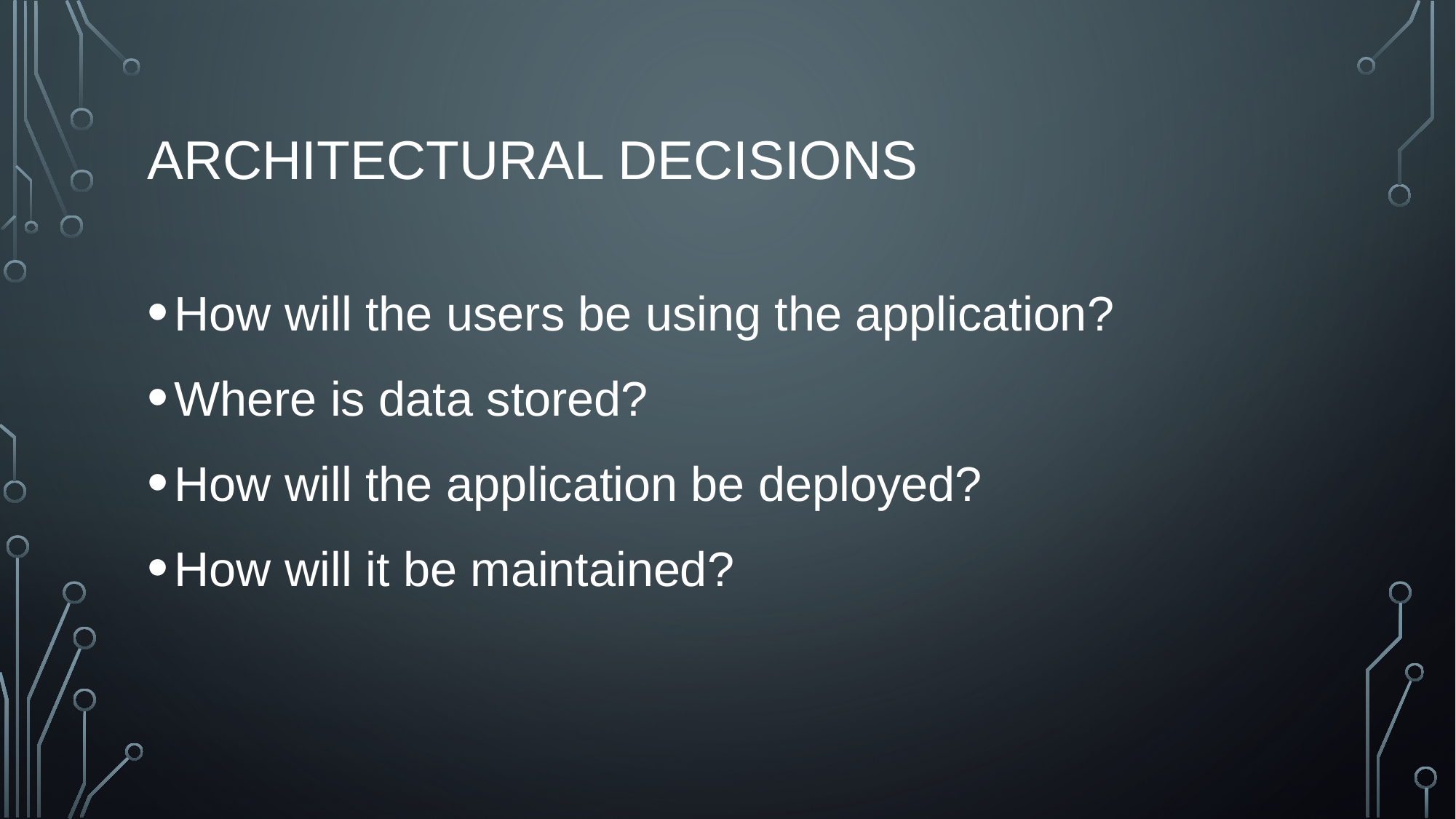

# Architectural decisions
How will the users be using the application?
Where is data stored?
How will the application be deployed?
How will it be maintained?